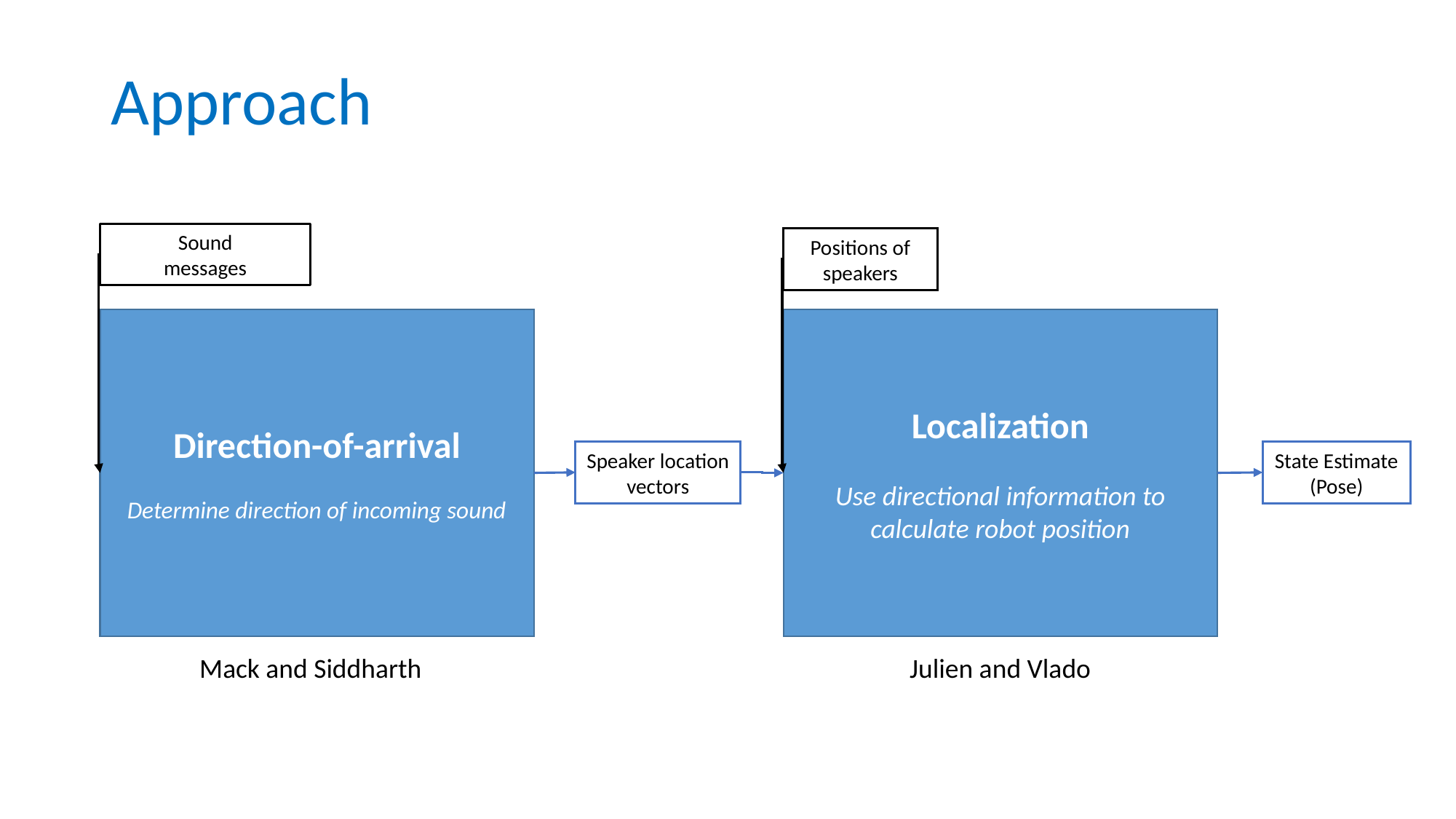

# Approach
Sound
messages
Positions of speakers
Direction-of-arrival

Determine direction of incoming sound
Localization

Use directional information to calculate robot position
Speaker location vectors
State Estimate
(Pose)
Mack and Siddharth
Julien and Vlado